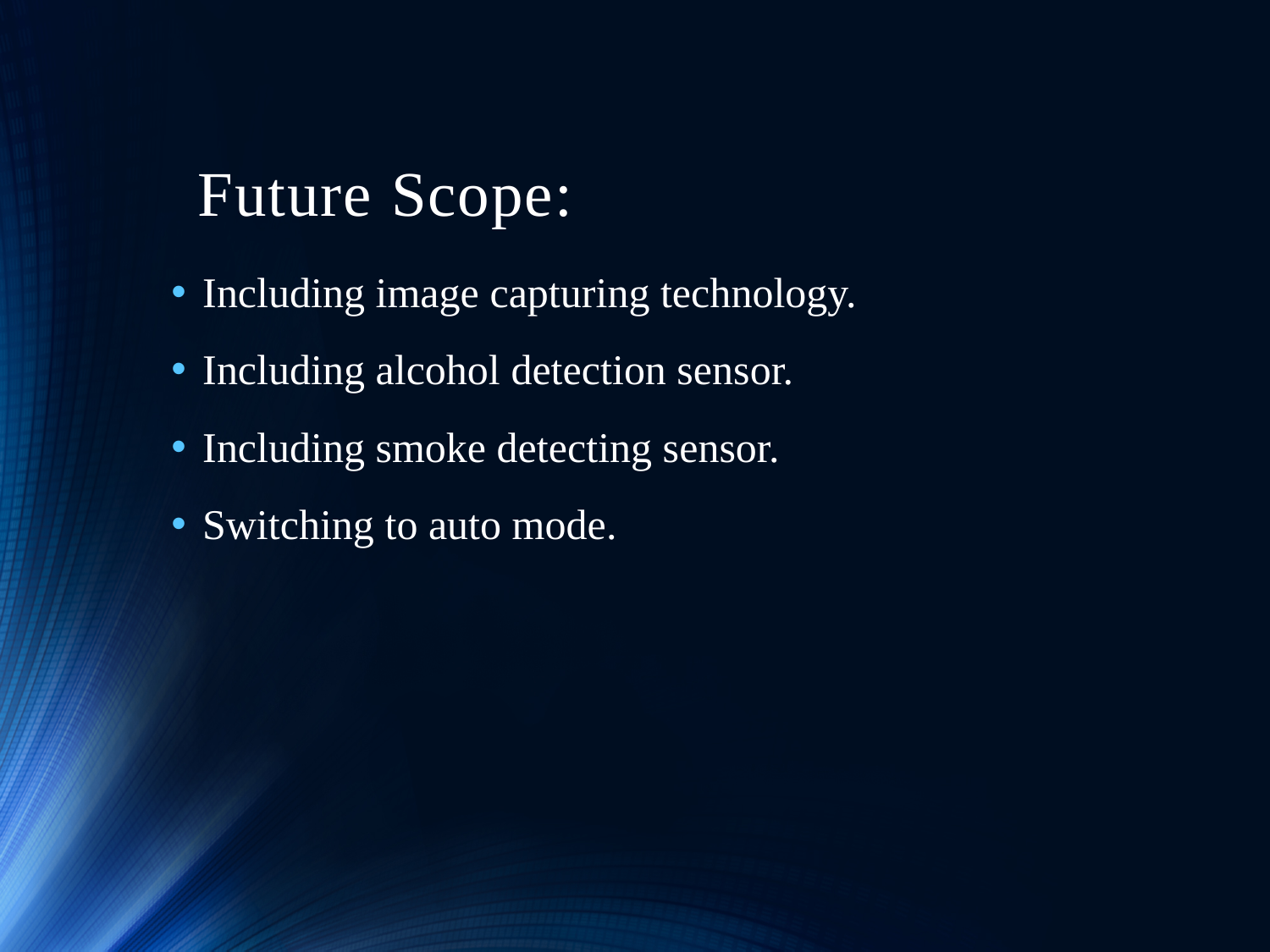

# Future Scope:
Including image capturing technology.
Including alcohol detection sensor.
Including smoke detecting sensor.
Switching to auto mode.